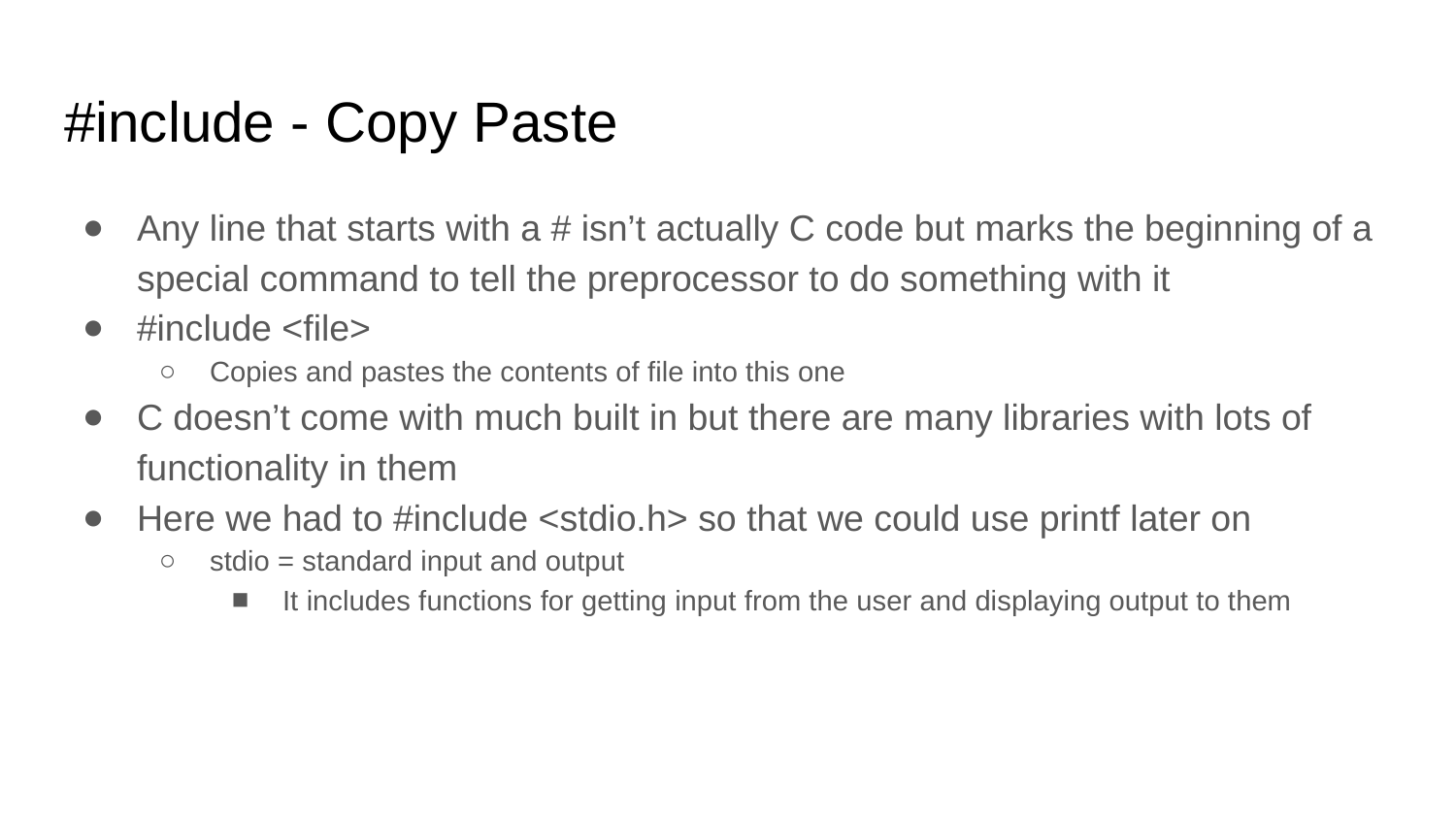

# #include - Copy Paste
Any line that starts with a # isn’t actually C code but marks the beginning of a special command to tell the preprocessor to do something with it
#include <file>
Copies and pastes the contents of file into this one
C doesn’t come with much built in but there are many libraries with lots of functionality in them
Here we had to #include <stdio.h> so that we could use printf later on
stdio = standard input and output
It includes functions for getting input from the user and displaying output to them